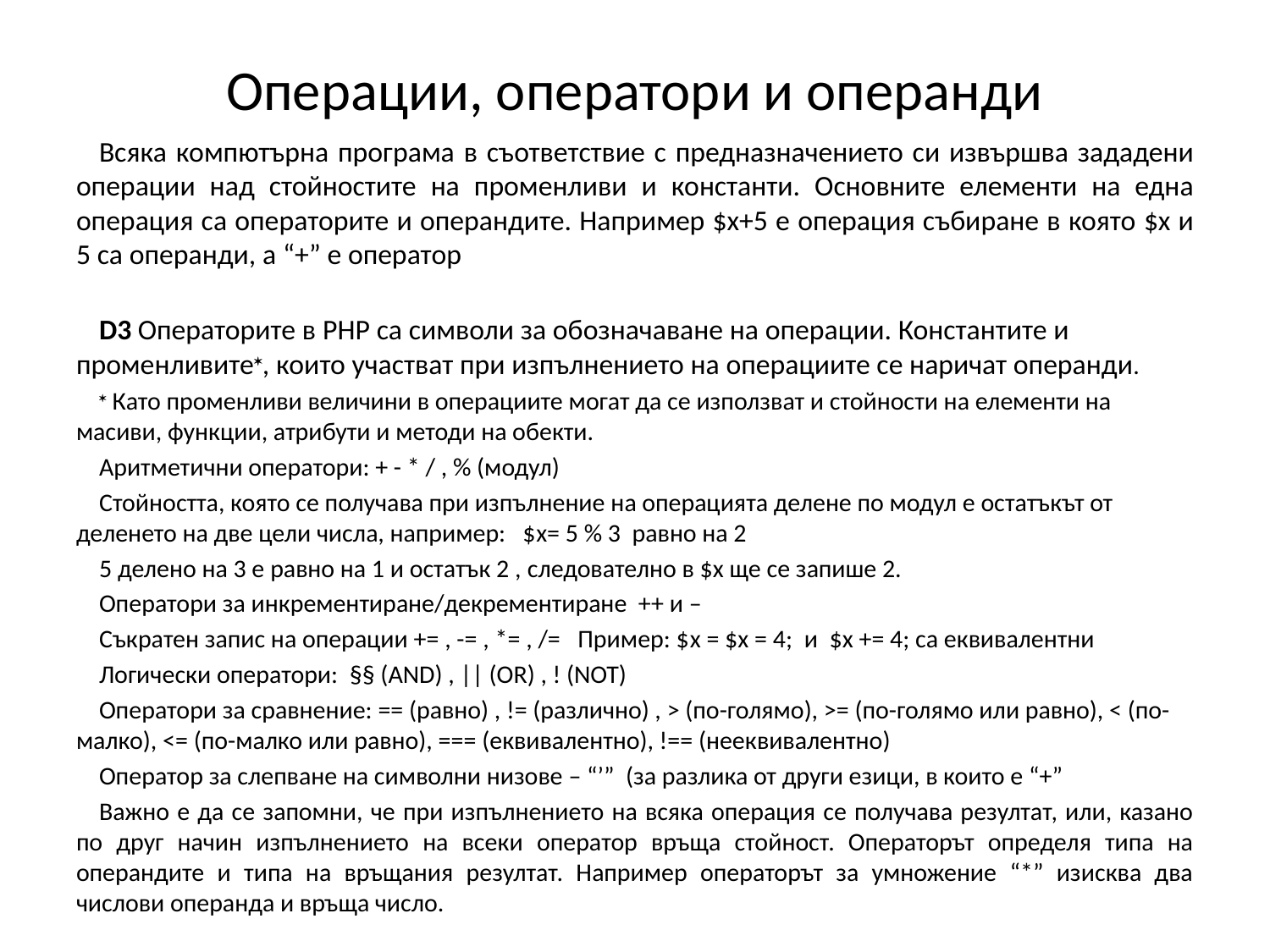

# Операции, оператори и операнди
Всяка компютърна програма в съответствие с предназначението си извършва зададени операции над стойностите на променливи и константи. Основните елементи на една операция са операторите и операндите. Например $x+5 е операция събиране в която $x и 5 са операнди, а “+” е оператор

D3 Операторите в PHP са символи за обозначаване на операции. Константите и променливите∗, които участват при изпълнението на операциите се наричат операнди.
∗ Като променливи величини в операциите могат да се използват и стойности на елементи на масиви, функции, атрибути и методи на обекти.
Аритметични оператори: + - * / , % (модул)
Стойността, която се получава при изпълнение на операцията делене по модул е остатъкът от деленето на две цели числа, например:   $x= 5 % 3  равно на 2
5 делено на 3 е равно на 1 и остатък 2 , следователно в $x ще се запише 2.
Оператори за инкрементиране/декрементиране  ++ и –
Съкратен запис на операции += , -= , *= , /=   Пример: $x = $x = 4;  и  $x += 4; са еквивалентни
Логически оператори:  §§ (AND) , || (OR) , ! (NOT)
Оператори за сравнение: == (равно) , != (различно) , > (по-голямо), >= (по-голямо или равно), < (по-малко), <= (по-малко или равно), === (еквивалентно), !== (нееквивалентно)
Оператор за слепване на символни низове – “’”  (за разлика от други езици, в които е “+”
Важно е да се запомни, че при изпълнението на всяка операция се получава резултат, или, казано по друг начин изпълнението на всеки оператор връща стойност. Операторът определя типа на операндите и типа на връщания резултат. Например операторът за умножение “*” изисква два числови операнда и връща число.